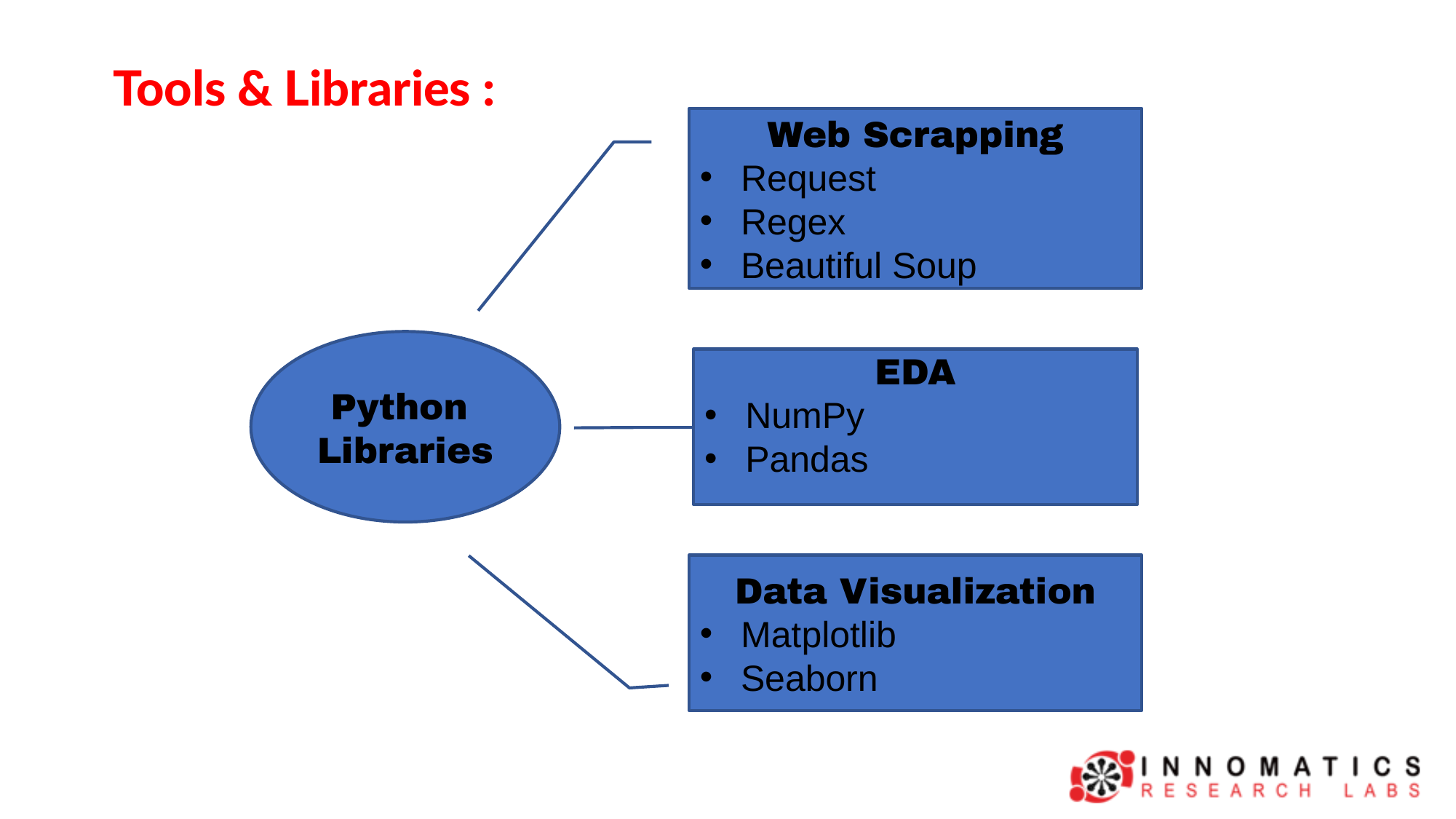

Tools & Libraries :
Web Scrapping
Request
Regex
Beautiful Soup
Python
Libraries
EDA
NumPy
Pandas

Data Visualization
Matplotlib
Seaborn